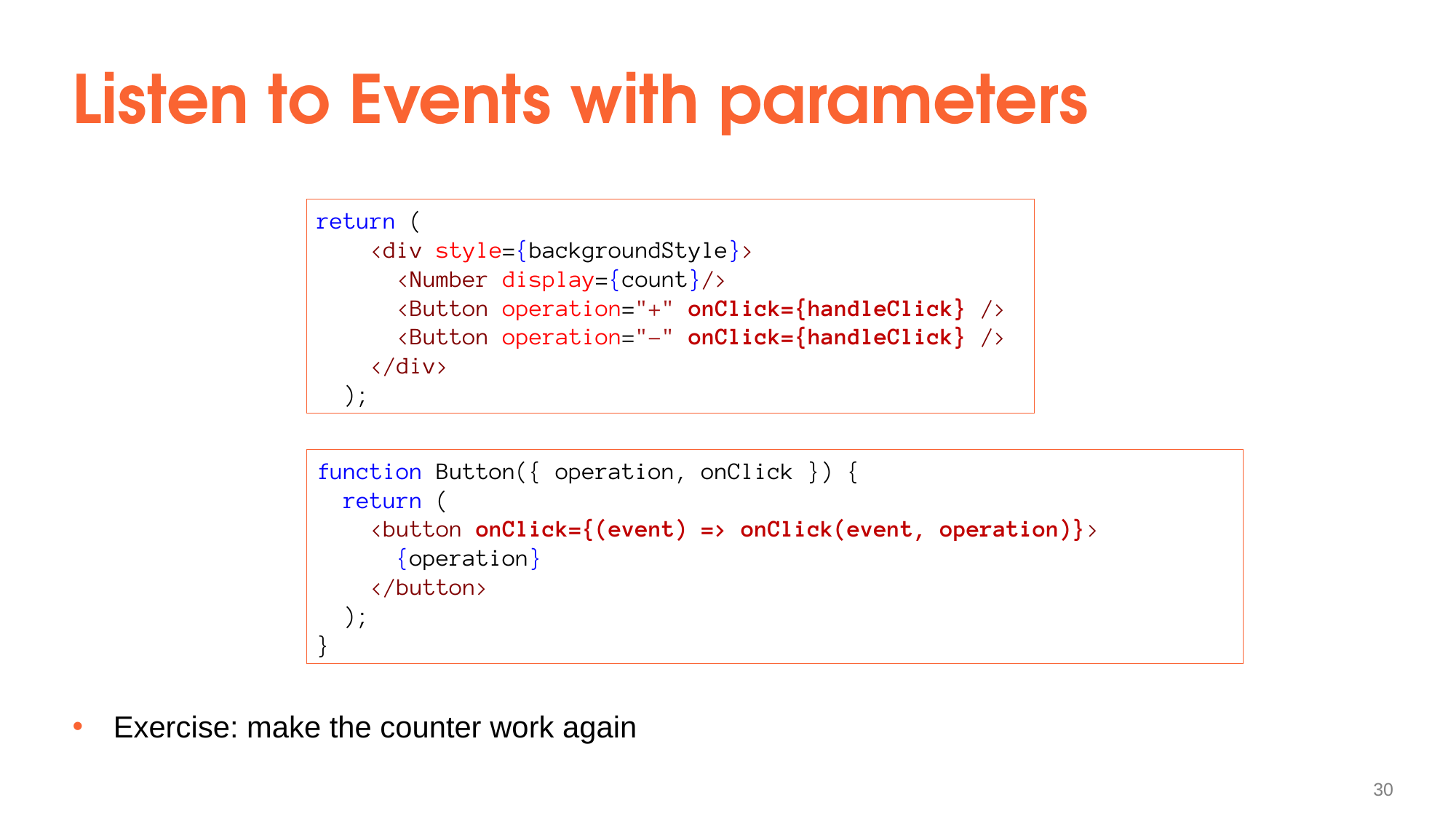

# Listen to Events with parameters
return (
    <div style={backgroundStyle}>
      <Number display={count}/>
      <Button operation="+" onClick={handleClick} />
      <Button operation="-" onClick={handleClick} />
    </div>
  );
function Button({ operation, onClick }) {
  return (
    <button onClick={(event) => onClick(event, operation)}>
      {operation}
    </button>
  );
}
Exercise: make the counter work again
30